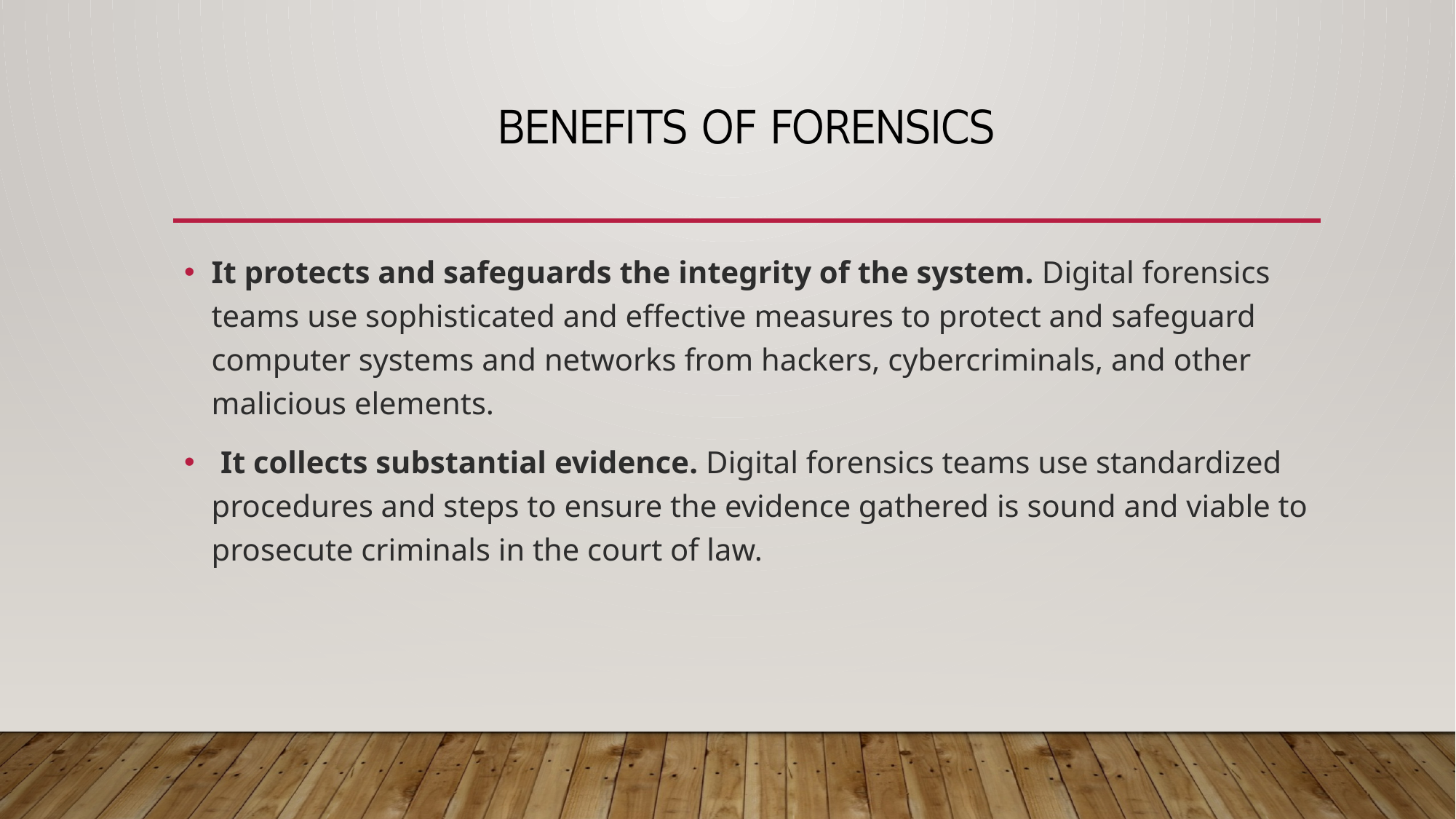

# Benefits of forensics
It protects and safeguards the integrity of the system. Digital forensics teams use sophisticated and effective measures to protect and safeguard computer systems and networks from hackers, cybercriminals, and other malicious elements.
 It collects substantial evidence. Digital forensics teams use standardized procedures and steps to ensure the evidence gathered is sound and viable to prosecute criminals in the court of law.